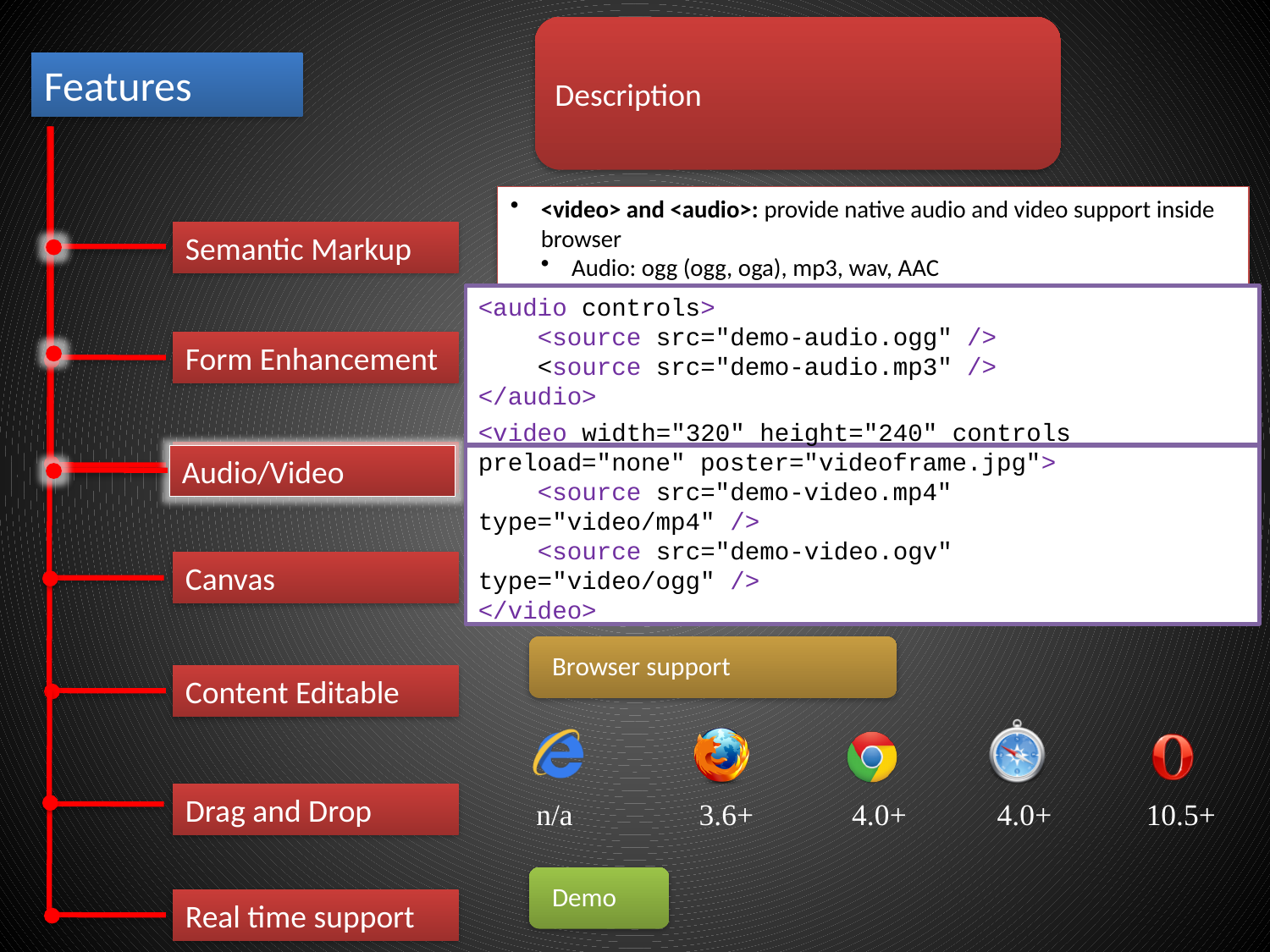

Description
<video> and <audio>: provide native audio and video support inside browser
Audio: ogg (ogg, oga), mp3, wav, AAC
Features
Semantic Markup

<audio controls>
    <source src="demo-audio.ogg" />
    <source src="demo-audio.mp3" />
</audio>

Form Enhancement

Audio/Video
Audio/Video
<video width="320" height="240" controls preload="none" poster="videoframe.jpg">
    <source src="demo-video.mp4" type="video/mp4" />
    <source src="demo-video.ogv" type="video/ogg" />
</video>

Canvas

Browser support
Content Editable

|  |  |  |  |  |
| --- | --- | --- | --- | --- |
| n/a | 3.6+ | 4.0+ | 4.0+ | 10.5+ |
Drag and Drop

Demo
Real time support